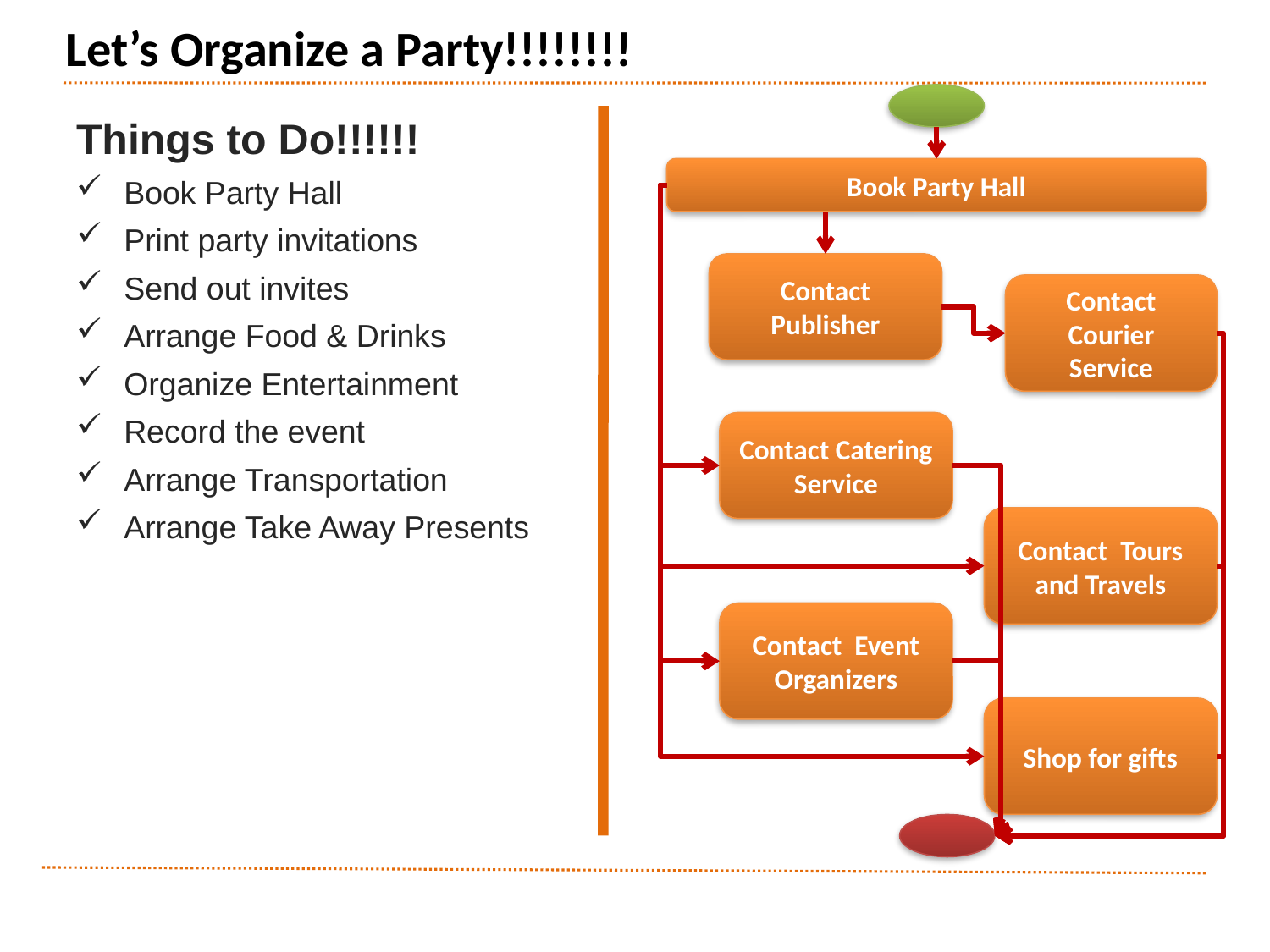

# Let’s Organize a Party!!!!!!!!

Book Party Hall
Contact Publisher
Contact Courier Service
Contact Catering Service
Contact  Tours and Travels
Contact  Event Organizers
Shop for gifts

Things to Do!!!!!!
Book Party Hall
Print party invitations
Send out invites
Arrange Food & Drinks
Organize Entertainment
Record the event
Arrange Transportation
Arrange Take Away Presents